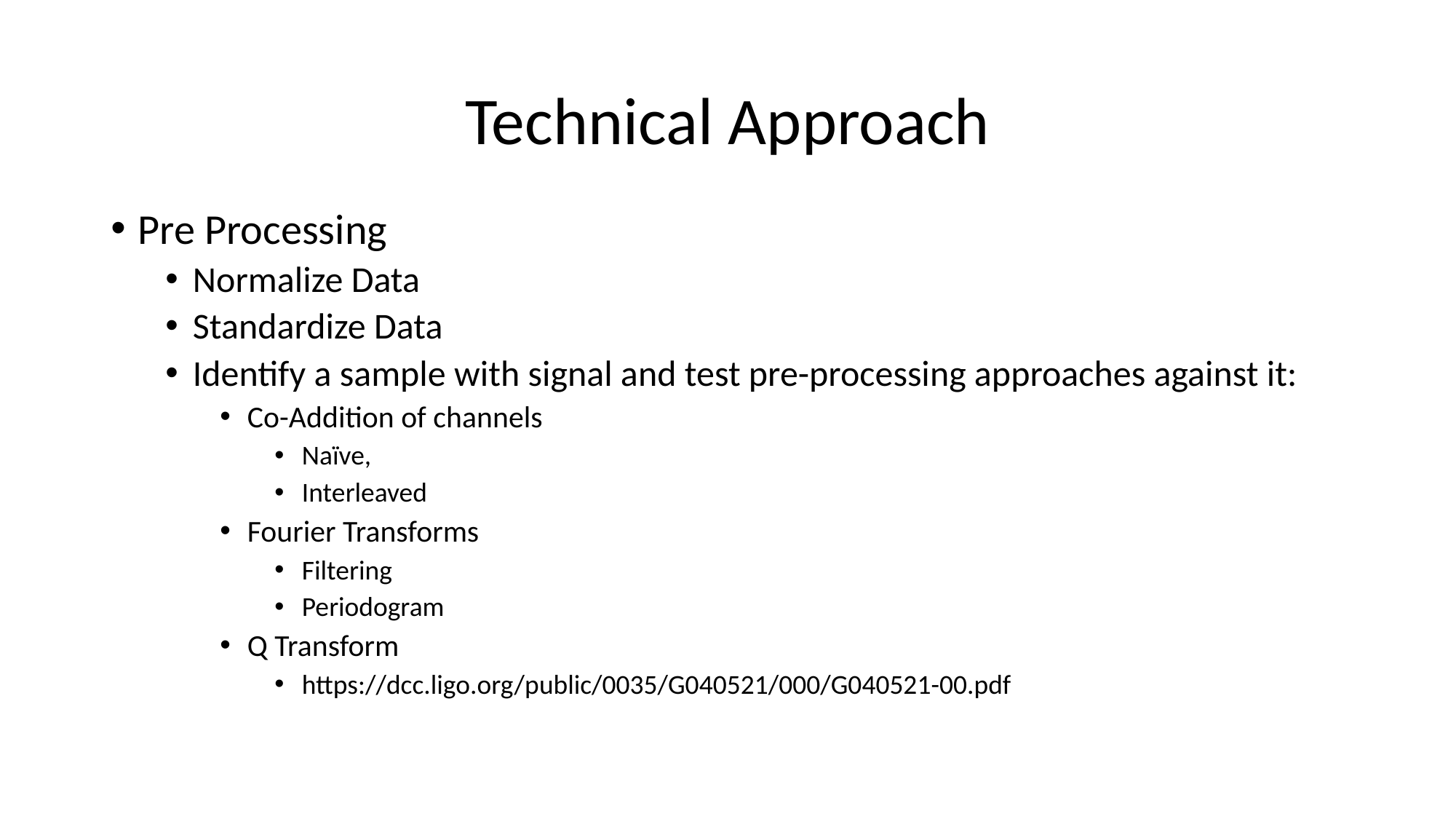

# Technical Approach
Pre Processing
Normalize Data
Standardize Data
Identify a sample with signal and test pre-processing approaches against it:
Co-Addition of channels
Naïve,
Interleaved
Fourier Transforms
Filtering
Periodogram
Q Transform
https://dcc.ligo.org/public/0035/G040521/000/G040521-00.pdf